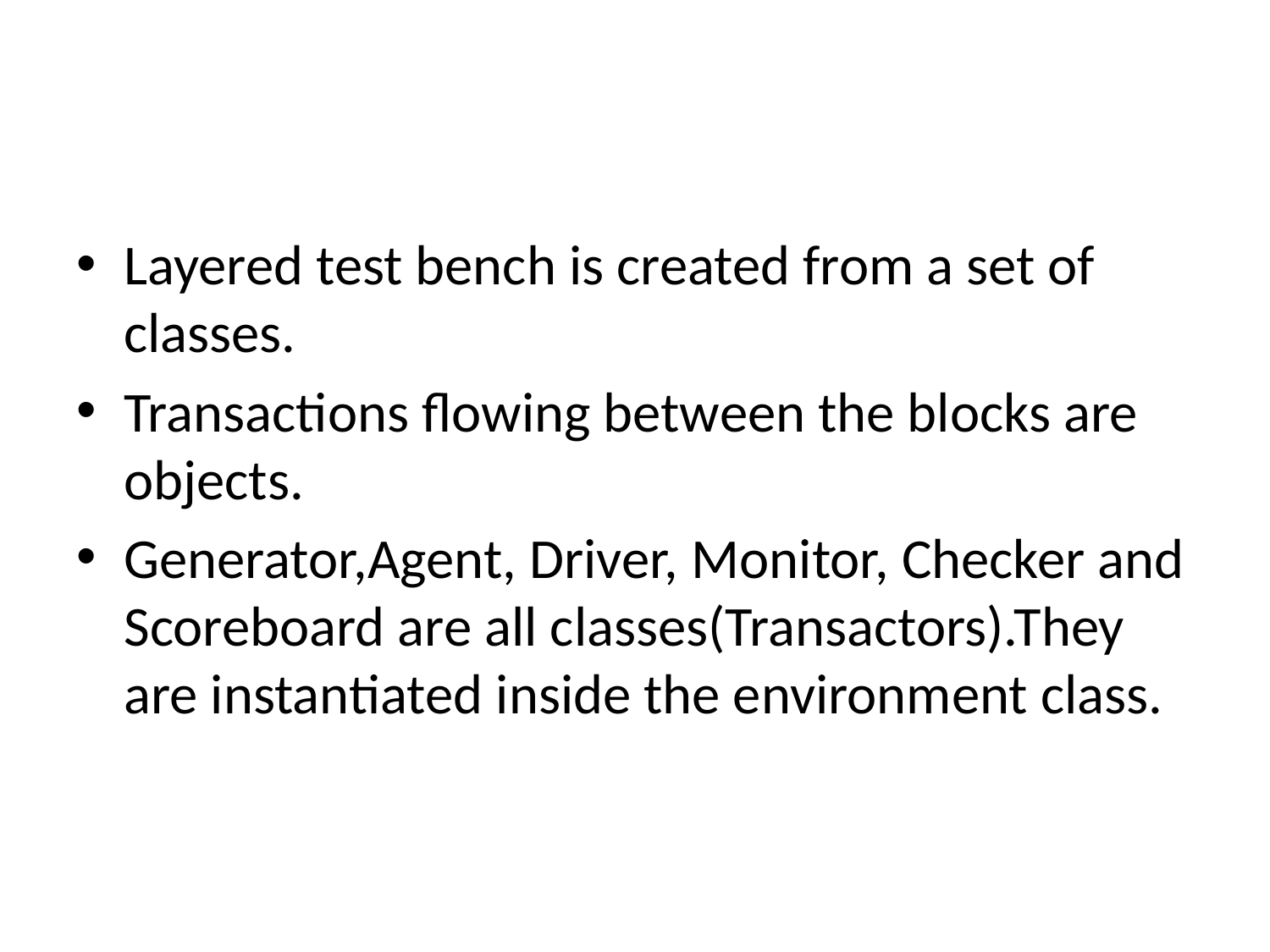

#
Layered test bench is created from a set of classes.
Transactions flowing between the blocks are objects.
Generator,Agent, Driver, Monitor, Checker and Scoreboard are all classes(Transactors).They are instantiated inside the environment class.